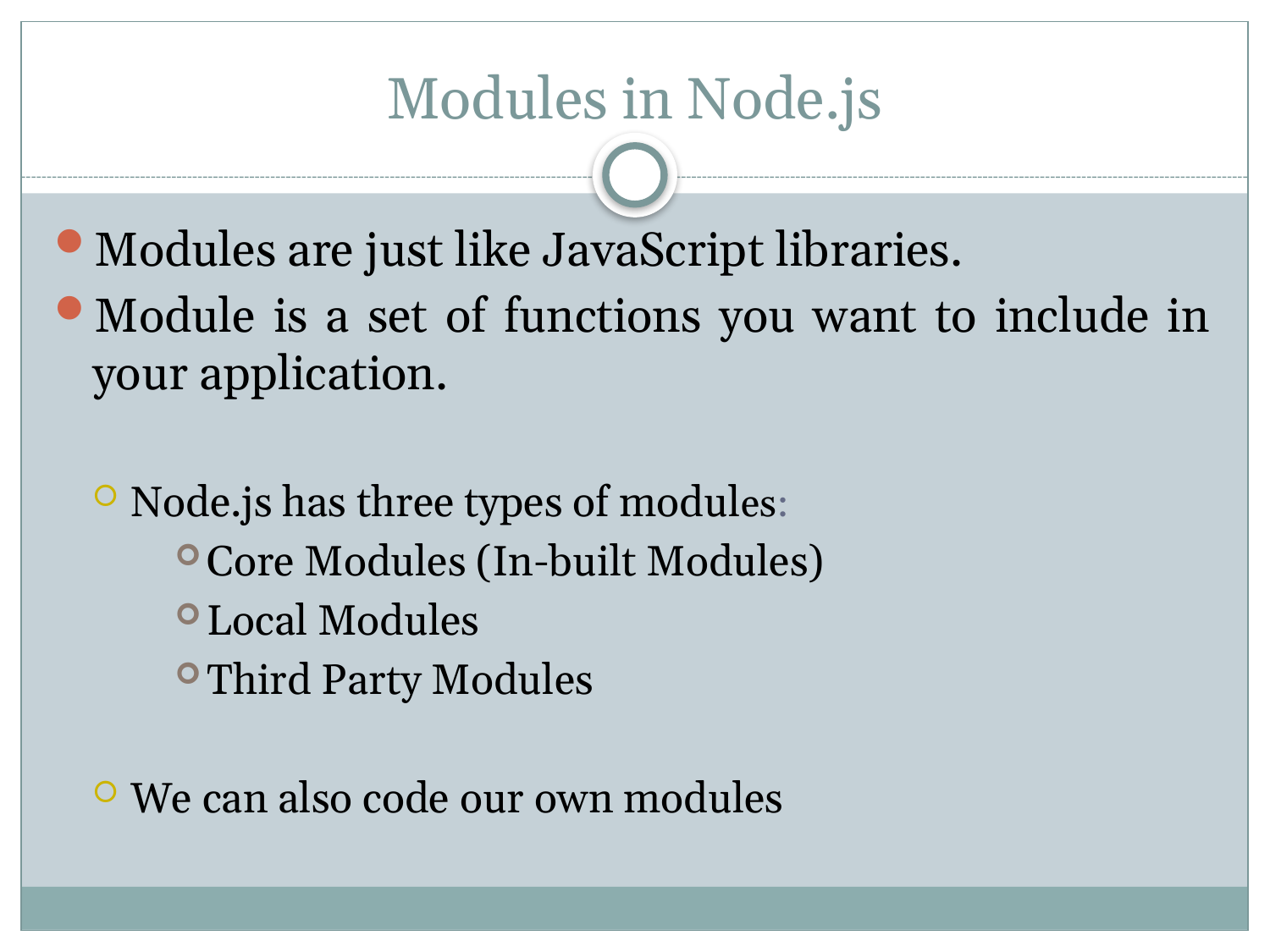

# Modules in Node.js
Modules are just like JavaScript libraries.
Module is a set of functions you want to include in your application.

Node.js has three types of modules:
Core Modules (In-built Modules)
Local Modules
Third Party Modules

We can also code our own modules